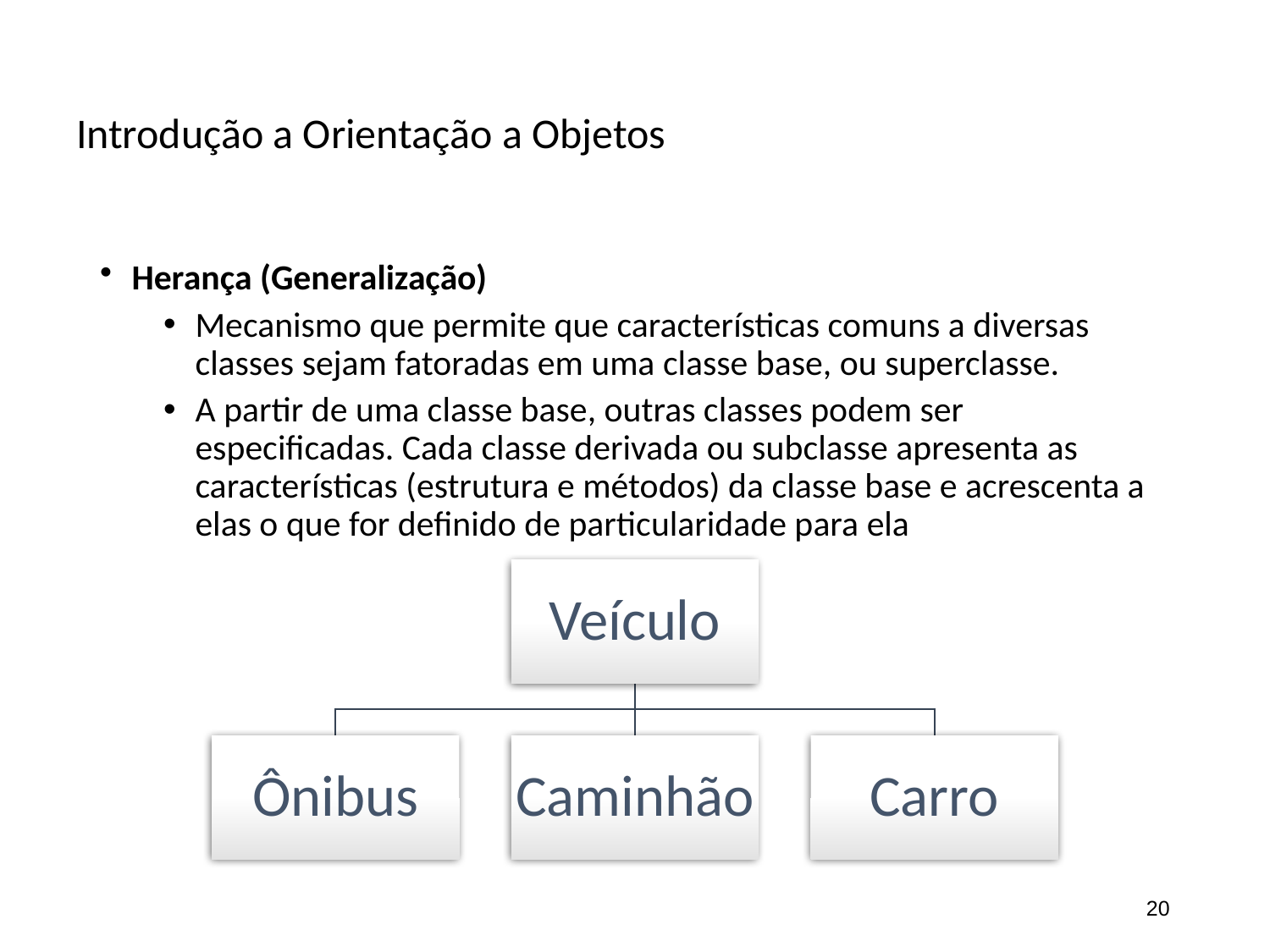

# Introdução a Orientação a Objetos
Herança (Generalização)
Mecanismo que permite que características comuns a diversas classes sejam fatoradas em uma classe base, ou superclasse.
A partir de uma classe base, outras classes podem ser especificadas. Cada classe derivada ou subclasse apresenta as características (estrutura e métodos) da classe base e acrescenta a elas o que for definido de particularidade para ela

Veículo
Ônibus
Caminhão
Carro
20